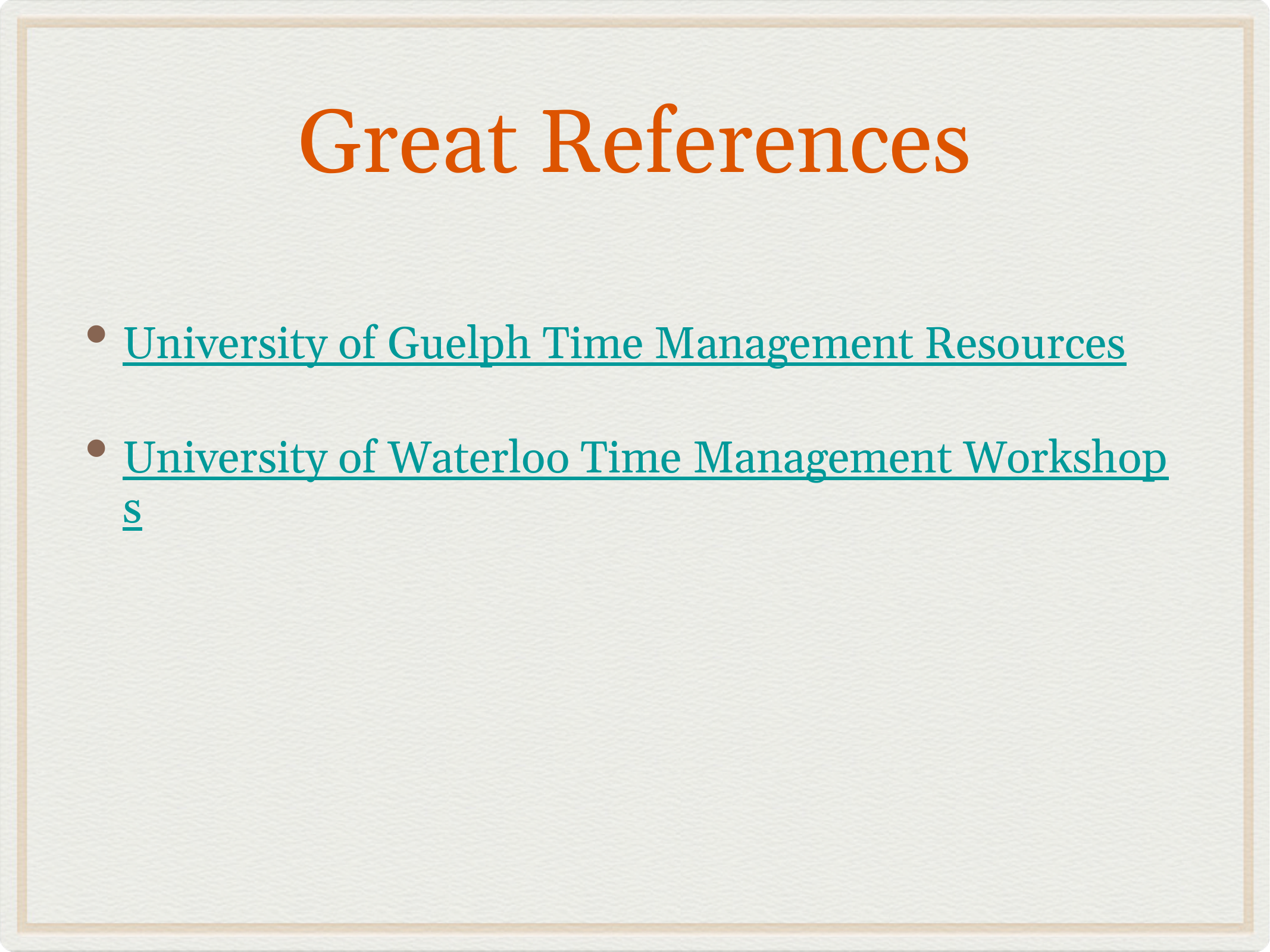

# Great References
University of Guelph Time Management Resources
University of Waterloo Time Management Workshops